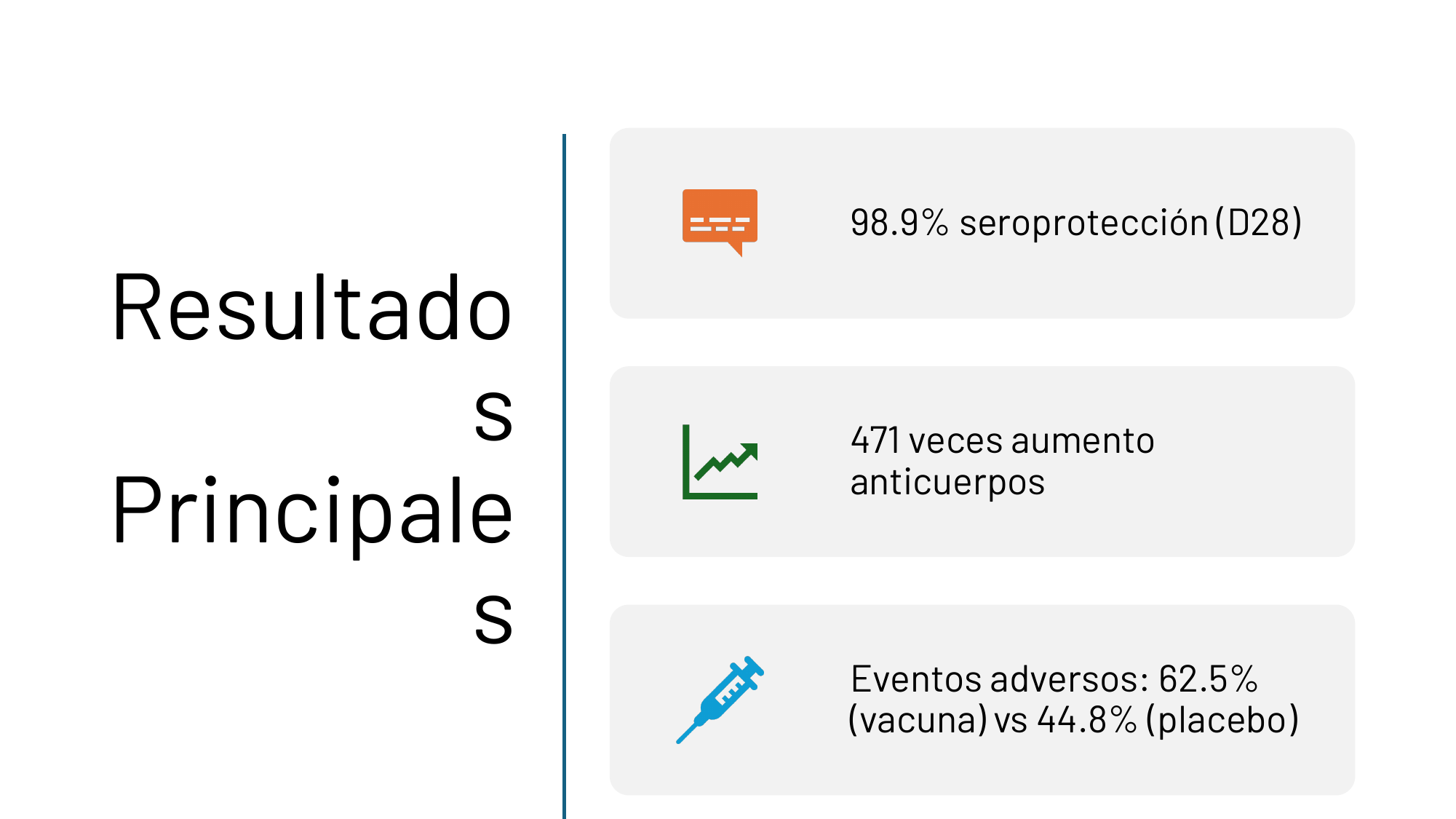

# Resultados Principales
98.9% seroprotección (D28)
471 veces aumento anticuerpos
Eventos adversos: 62.5% (vacuna) vs 44.8% (placebo)